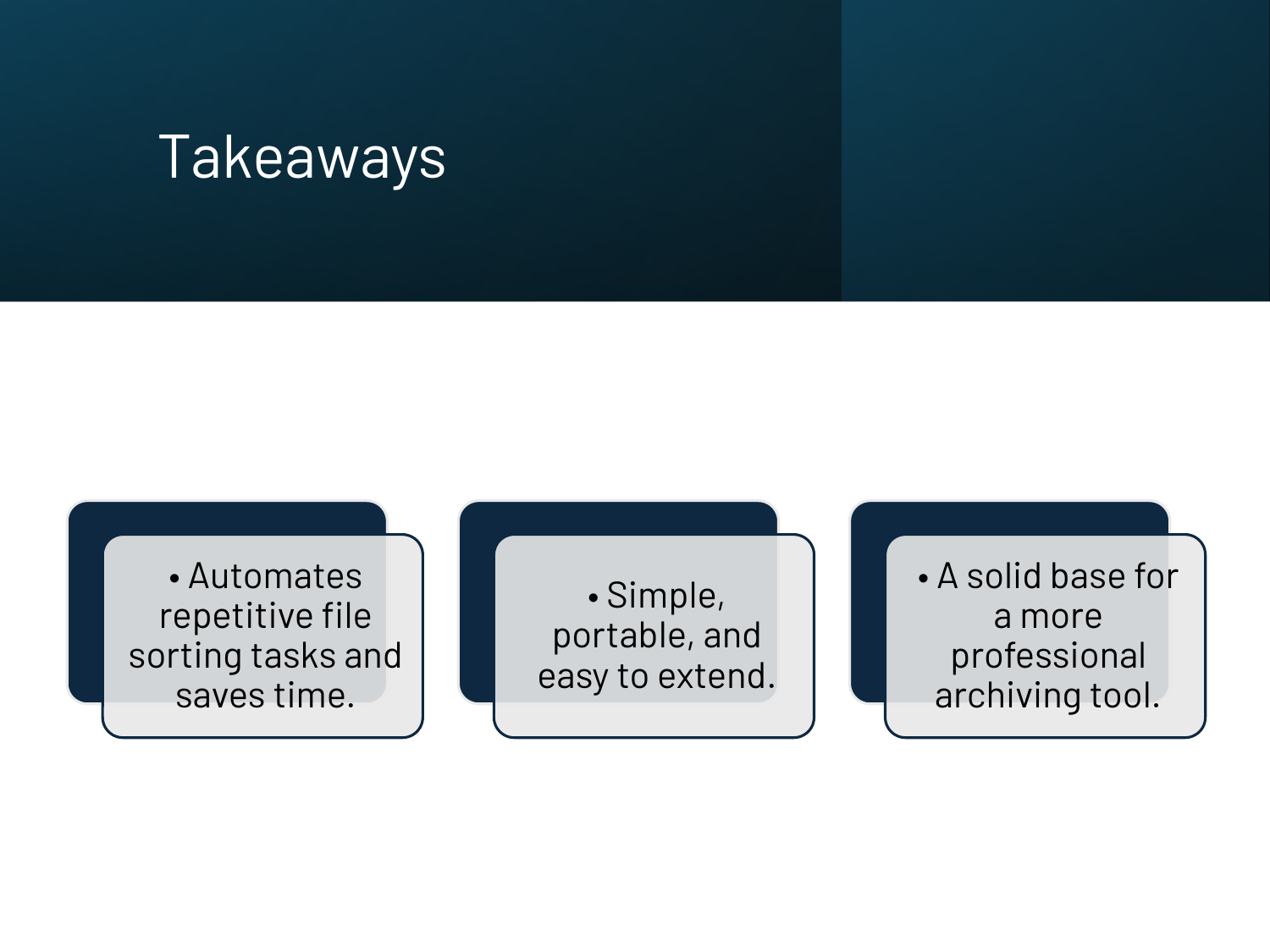

# Takeaways
• Automates repetitive file sorting tasks and saves time.
• Simple, portable, and easy to extend.
• A solid base for a more professional archiving tool.